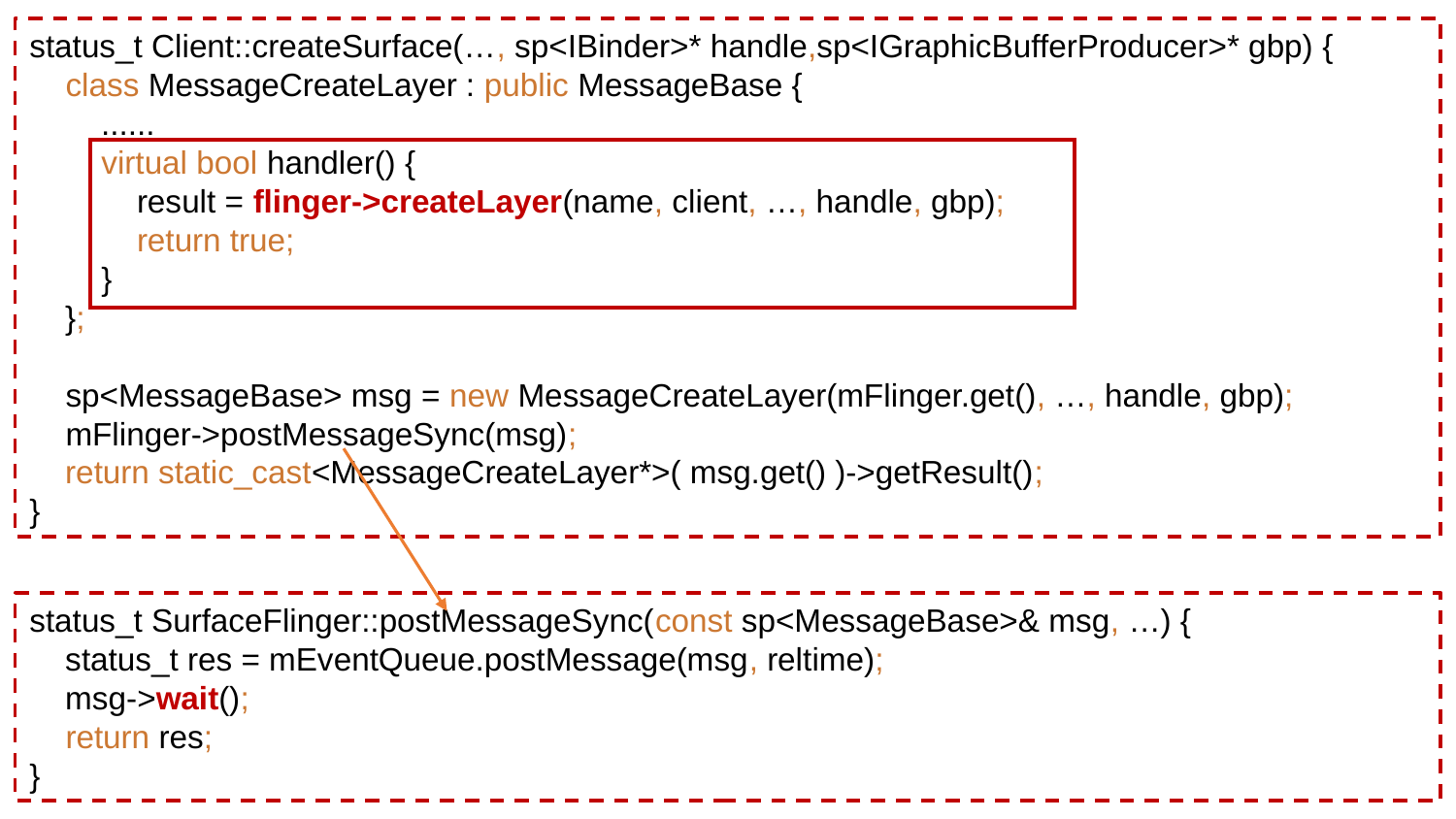

status_t Client::createSurface(…, sp<IBinder>* handle,sp<IGraphicBufferProducer>* gbp) {
    class MessageCreateLayer : public MessageBase {
        ......
        virtual bool handler() {
            result = flinger->createLayer(name, client, …, handle, gbp);
            return true;
        }
    };
    sp<MessageBase> msg = new MessageCreateLayer(mFlinger.get(), …, handle, gbp);
    mFlinger->postMessageSync(msg);
    return static_cast<MessageCreateLayer*>( msg.get() )->getResult();
}

status_t SurfaceFlinger::postMessageSync(const sp<MessageBase>& msg, …) {
    status_t res = mEventQueue.postMessage(msg, reltime);
    msg->wait();
    return res;
}